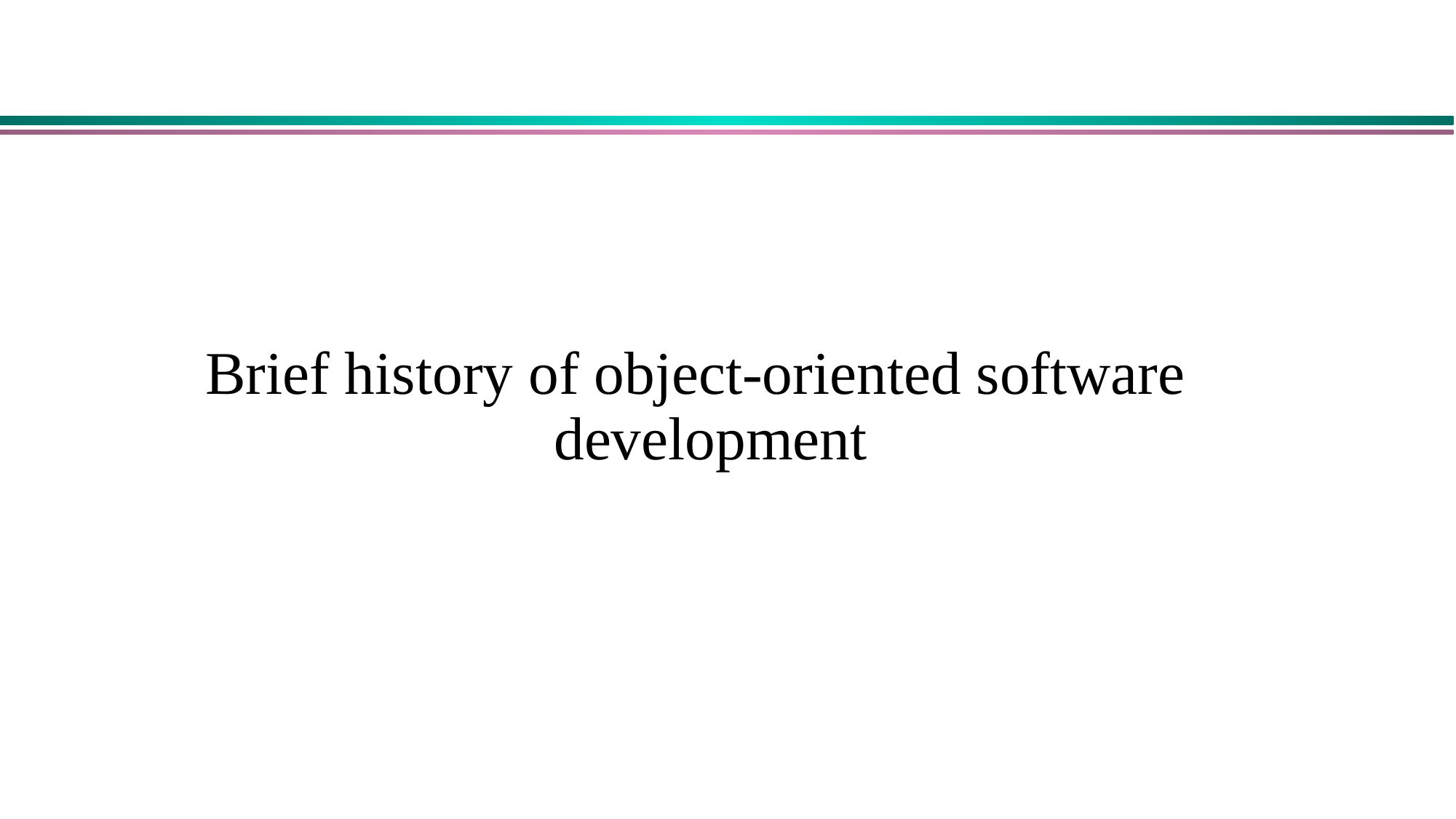

# Brief history of object-oriented software development